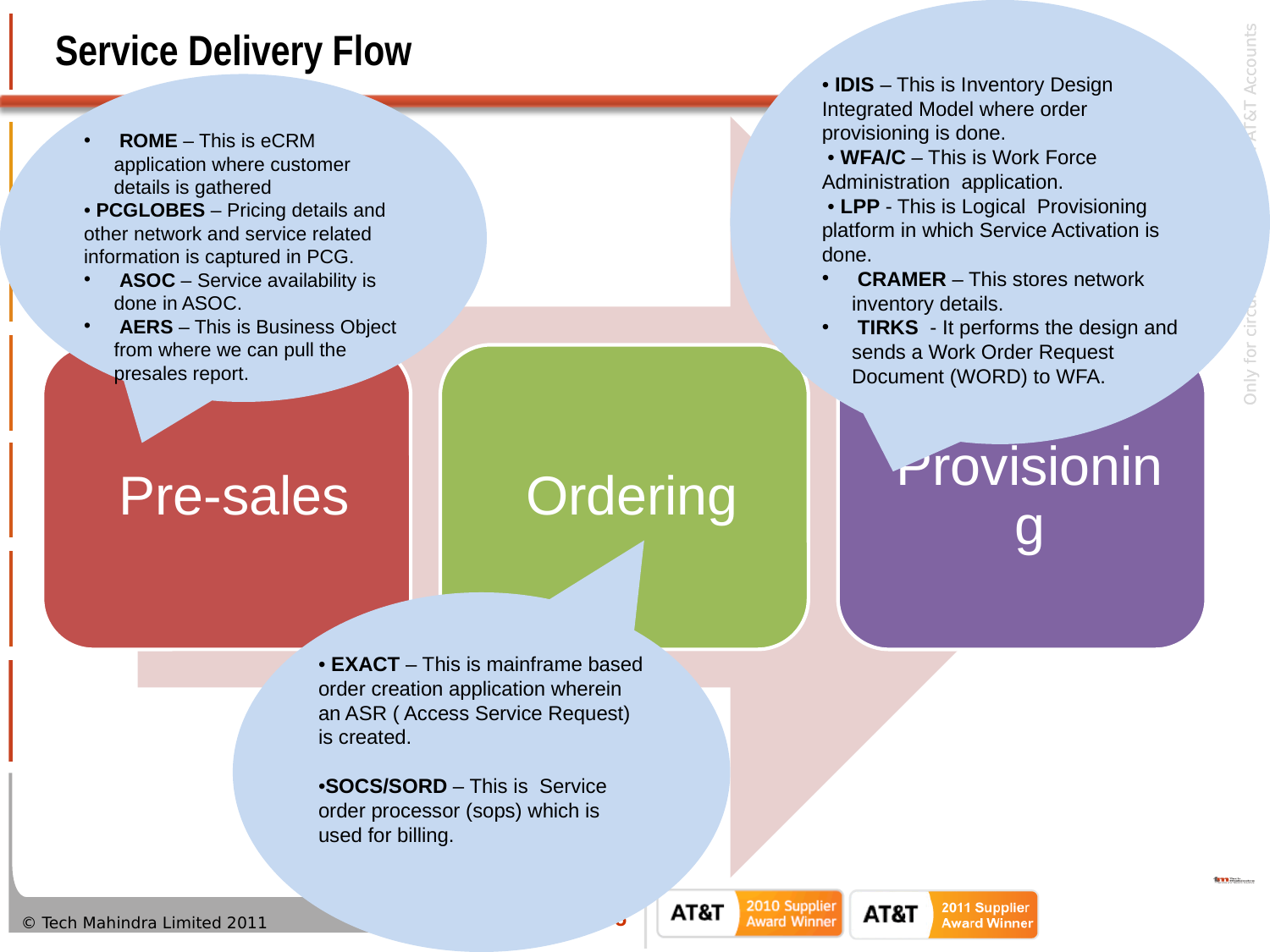

• IDIS – This is Inventory Design Integrated Model where order provisioning is done.
 • WFA/C – This is Work Force Administration  application.
 • LPP - This is Logical  Provisioning platform in which Service Activation is done.
 CRAMER – This stores network inventory details.
 TIRKS  - It performs the design and sends a Work Order Request Document (WORD) to WFA.

# Service Delivery Flow
 ROME – This is eCRM application where customer details is gathered
• PCGLOBES – Pricing details and other network and service related information is captured in PCG.
 ASOC – Service availability is done in ASOC.
 AERS – This is Business Object  from where we can pull the presales report.

Pre-sales
Ordering
Provisioning
• EXACT – This is mainframe based order creation application wherein an ASR ( Access Service Request) is created.

•SOCS/SORD – This is  Service order processor (sops) which is used for billing.